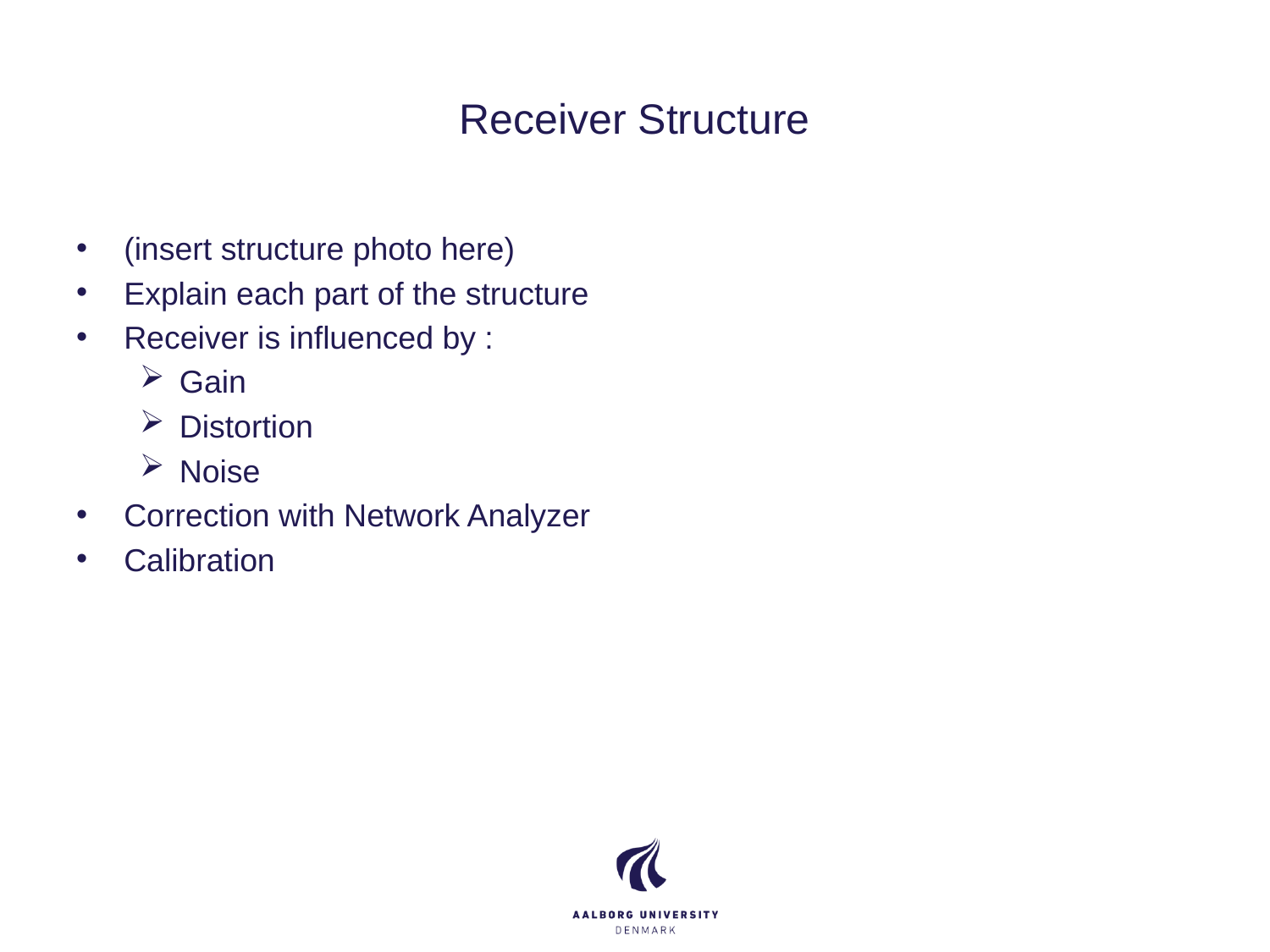

# Receiver Structure
(insert structure photo here)
Explain each part of the structure
Receiver is influenced by :
Gain
Distortion
Noise
Correction with Network Analyzer
Calibration